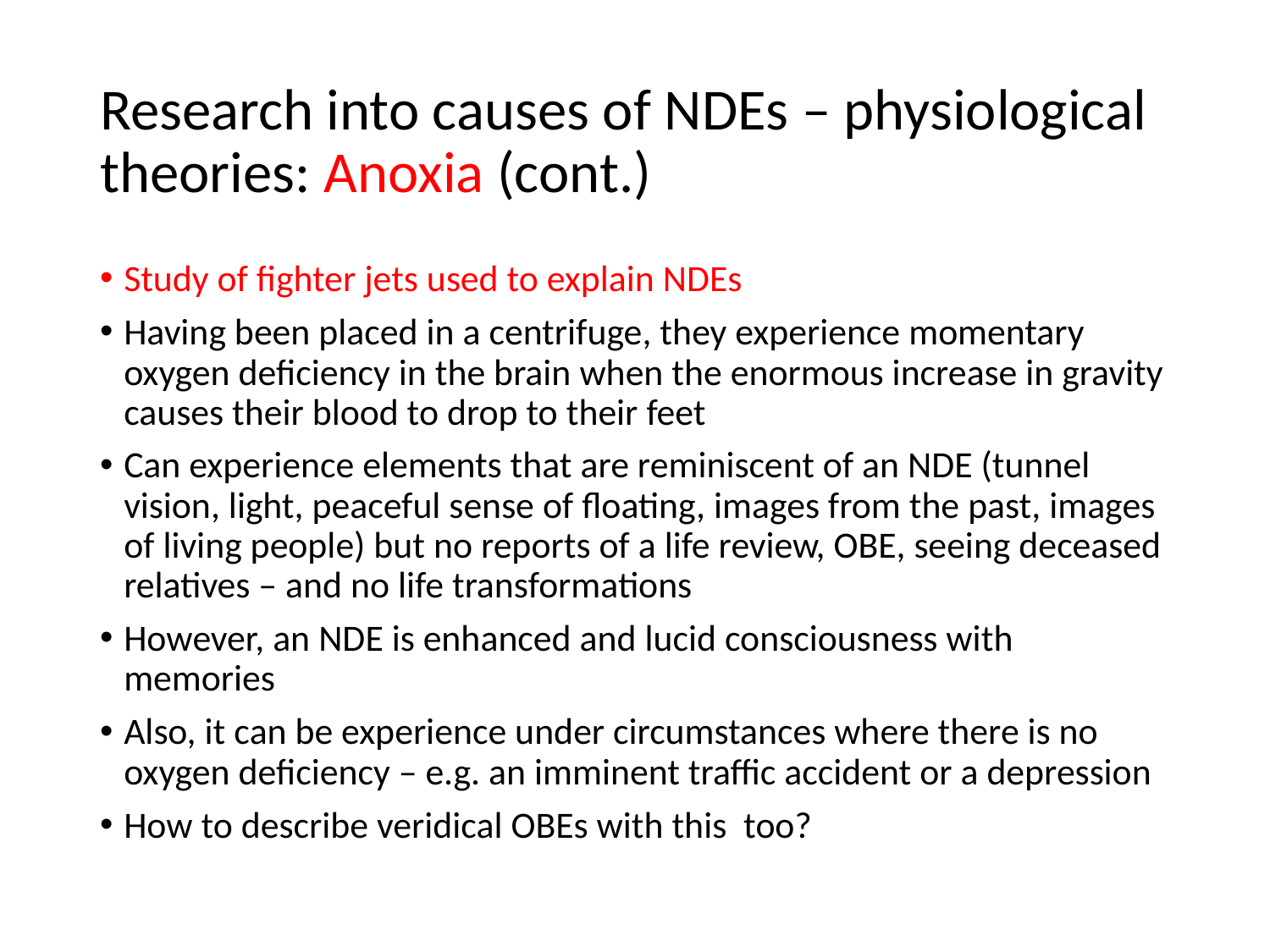

# Research into causes of NDEs – physiological theories: Anoxia (cont.)
Study of fighter jets used to explain NDEs
Having been placed in a centrifuge, they experience momentary oxygen deficiency in the brain when the enormous increase in gravity causes their blood to drop to their feet
Can experience elements that are reminiscent of an NDE (tunnel vision, light, peaceful sense of floating, images from the past, images of living people) but no reports of a life review, OBE, seeing deceased relatives – and no life transformations
However, an NDE is enhanced and lucid consciousness with memories
Also, it can be experience under circumstances where there is no oxygen deficiency – e.g. an imminent traffic accident or a depression
How to describe veridical OBEs with this  too?